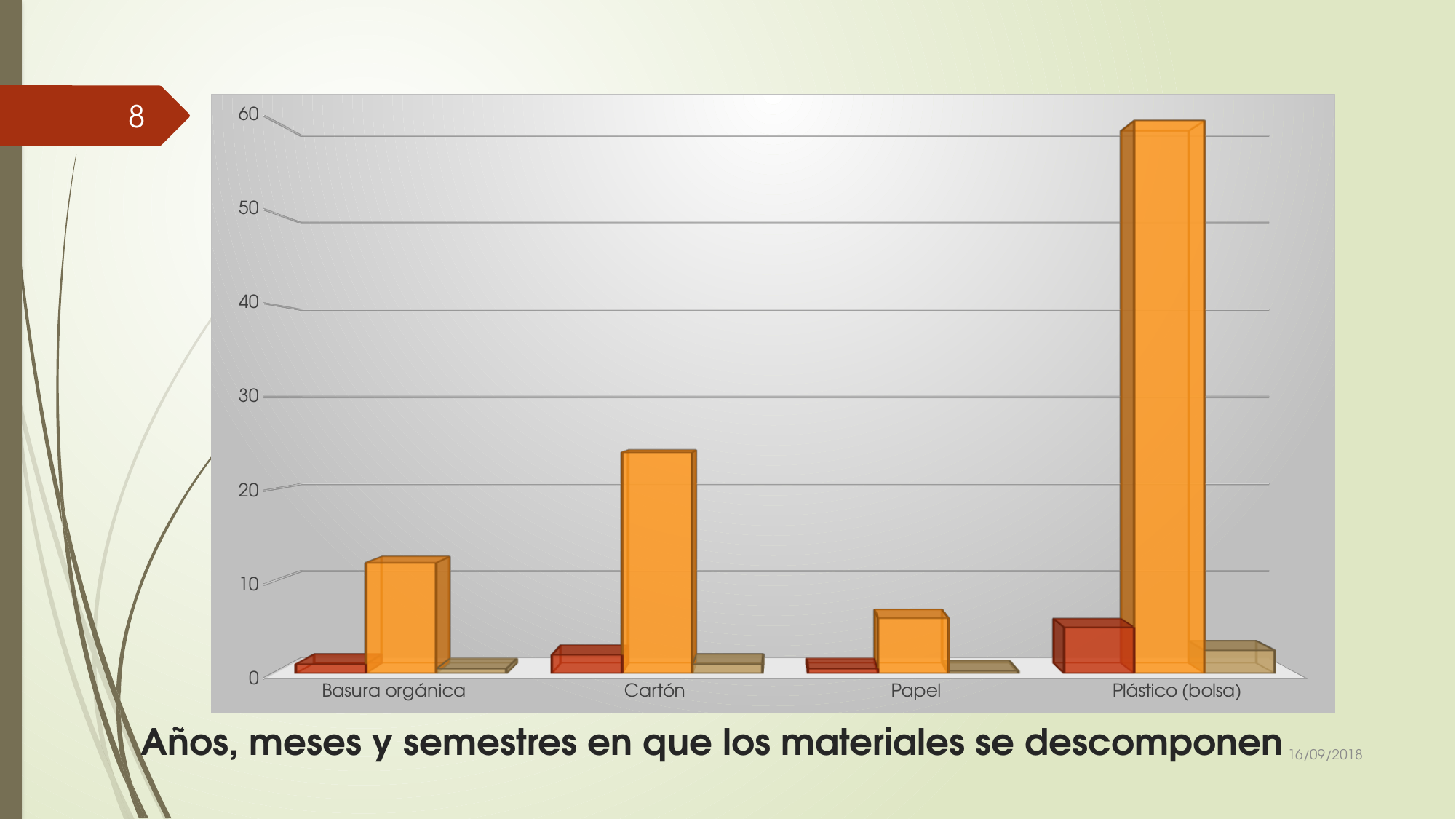

8

[unsupported chart]

# Años, meses y semestres en que los materiales se descomponen
16/09/2018